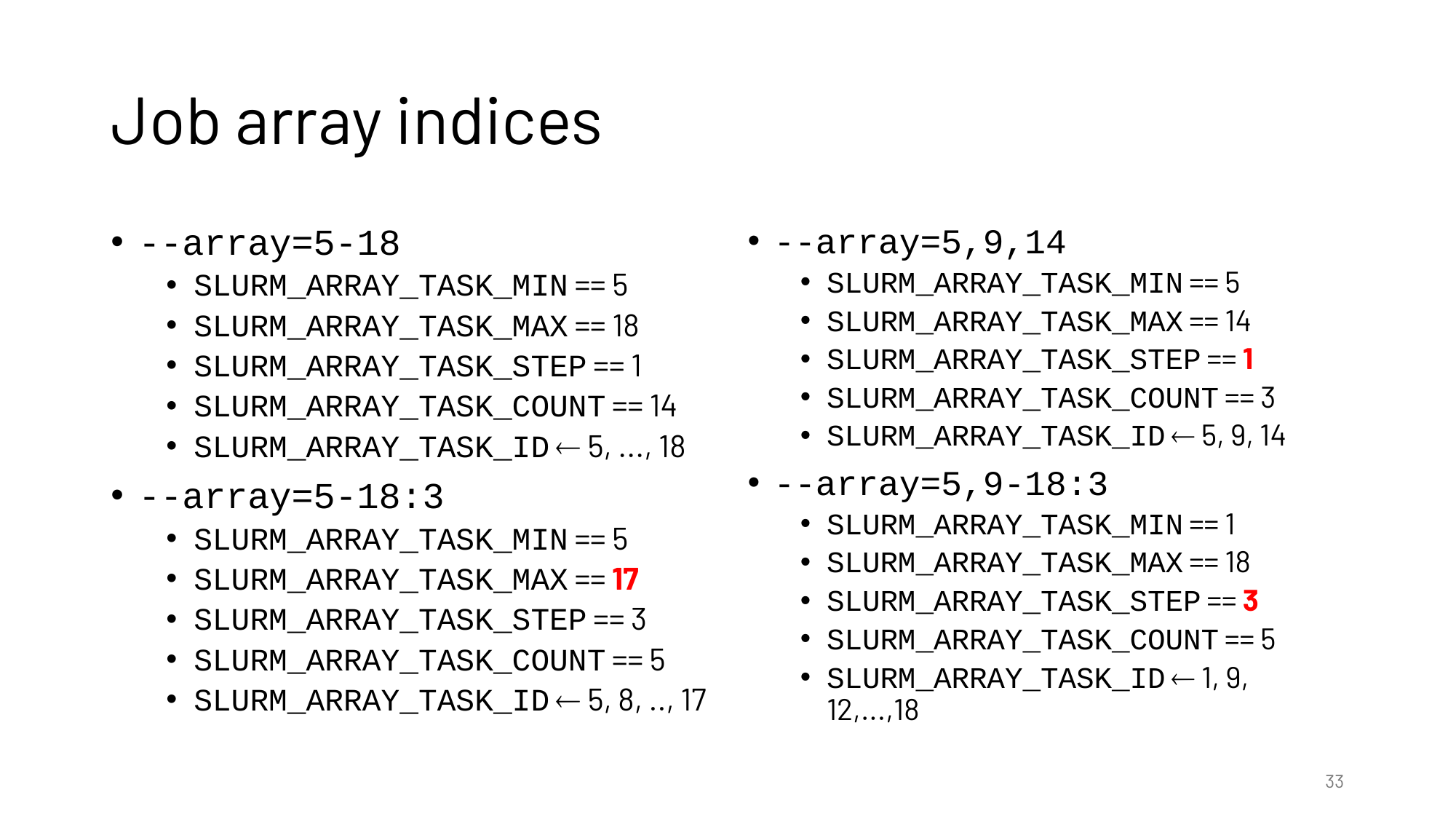

# Job array indices
--array=5-18
SLURM_ARRAY_TASK_MIN == 5
SLURM_ARRAY_TASK_MAX == 18
SLURM_ARRAY_TASK_STEP == 1
SLURM_ARRAY_TASK_COUNT == 14
SLURM_ARRAY_TASK_ID ← 5, ..., 18
--array=5-18:3
SLURM_ARRAY_TASK_MIN == 5
SLURM_ARRAY_TASK_MAX == 17
SLURM_ARRAY_TASK_STEP == 3
SLURM_ARRAY_TASK_COUNT == 5
SLURM_ARRAY_TASK_ID ← 5, 8, .., 17
--array=5,9,14
SLURM_ARRAY_TASK_MIN == 5
SLURM_ARRAY_TASK_MAX == 14
SLURM_ARRAY_TASK_STEP == 1
SLURM_ARRAY_TASK_COUNT == 3
SLURM_ARRAY_TASK_ID ← 5, 9, 14
--array=5,9-18:3
SLURM_ARRAY_TASK_MIN == 1
SLURM_ARRAY_TASK_MAX == 18
SLURM_ARRAY_TASK_STEP == 3
SLURM_ARRAY_TASK_COUNT == 5
SLURM_ARRAY_TASK_ID ← 1, 9, 12,...,18
33